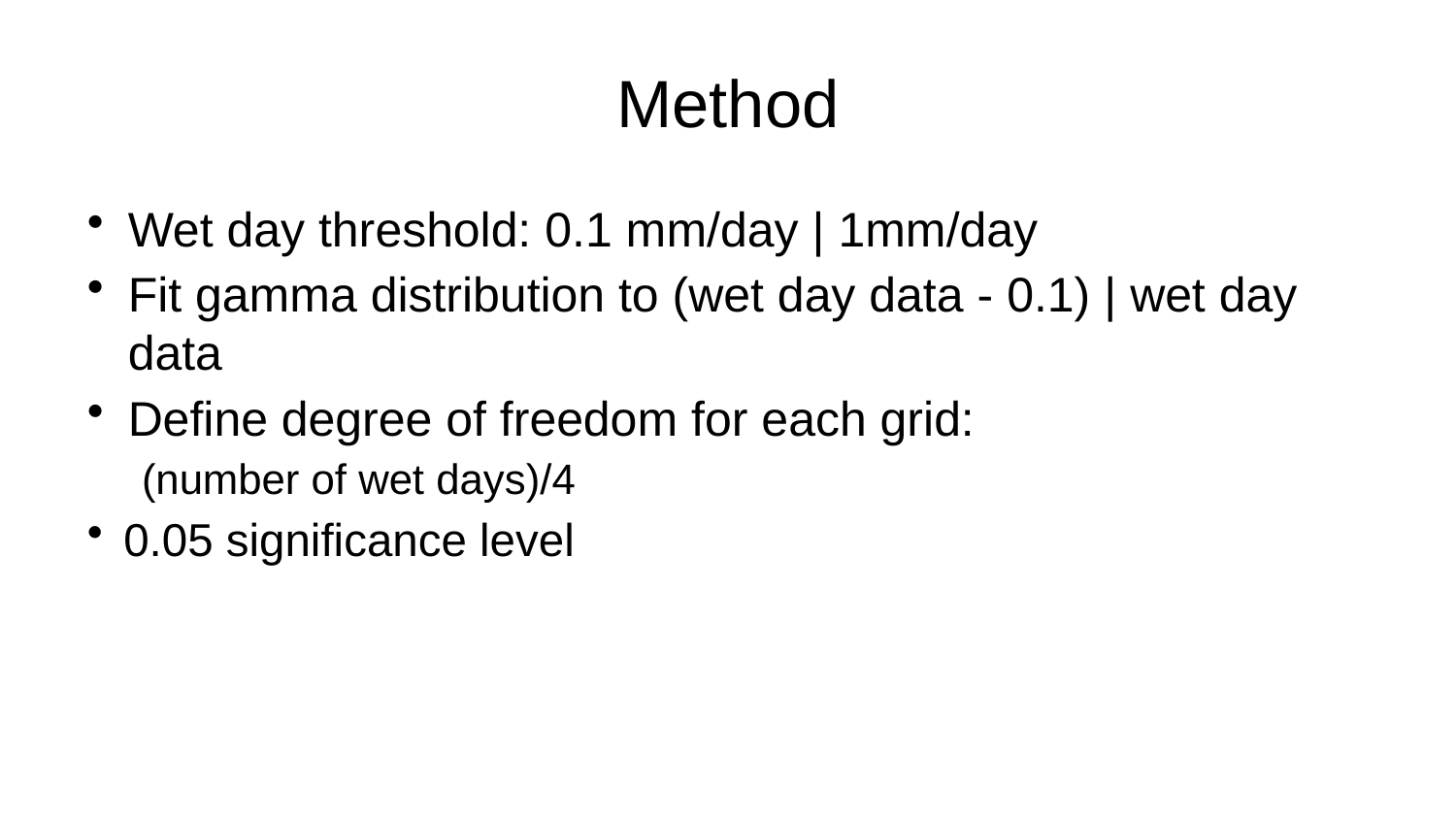

# Method
Wet day threshold: 0.1 mm/day | 1mm/day
Fit gamma distribution to (wet day data - 0.1) | wet day data
Define degree of freedom for each grid:
(number of wet days)/4
0.05 significance level